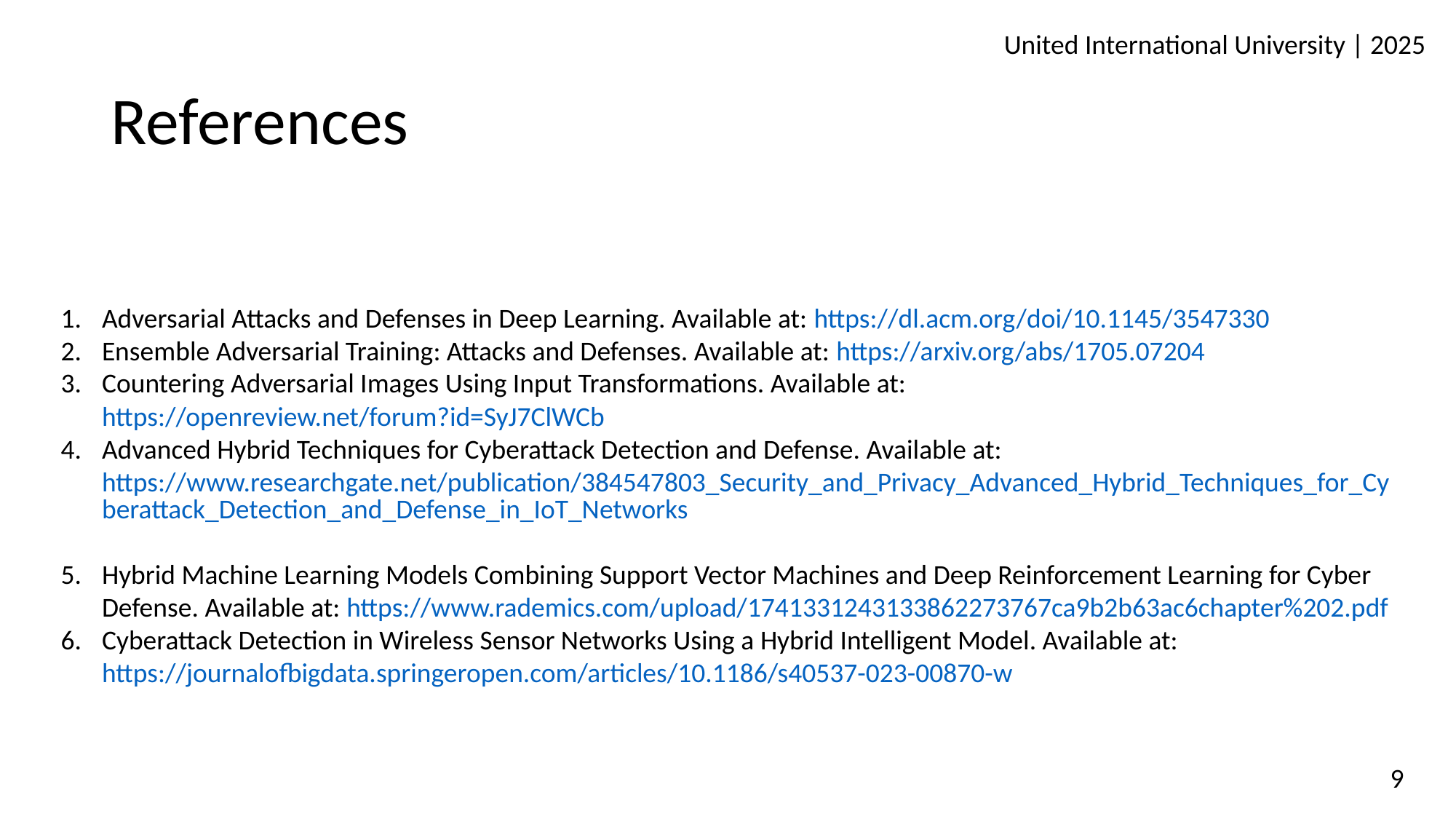

United International University | 2025
# References

Adversarial Attacks and Defenses in Deep Learning. Available at: https://dl.acm.org/doi/10.1145/3547330
Ensemble Adversarial Training: Attacks and Defenses. Available at: https://arxiv.org/abs/1705.07204
Countering Adversarial Images Using Input Transformations. Available at: https://openreview.net/forum?id=SyJ7ClWCb
Advanced Hybrid Techniques for Cyberattack Detection and Defense. Available at: https://www.researchgate.net/publication/384547803_Security_and_Privacy_Advanced_Hybrid_Techniques_for_Cyberattack_Detection_and_Defense_in_IoT_Networks
Hybrid Machine Learning Models Combining Support Vector Machines and Deep Reinforcement Learning for Cyber Defense. Available at: https://www.rademics.com/upload/1741331243133862273767ca9b2b63ac6chapter%202.pdf
Cyberattack Detection in Wireless Sensor Networks Using a Hybrid Intelligent Model. Available at: https://journalofbigdata.springeropen.com/articles/10.1186/s40537-023-00870-w

9